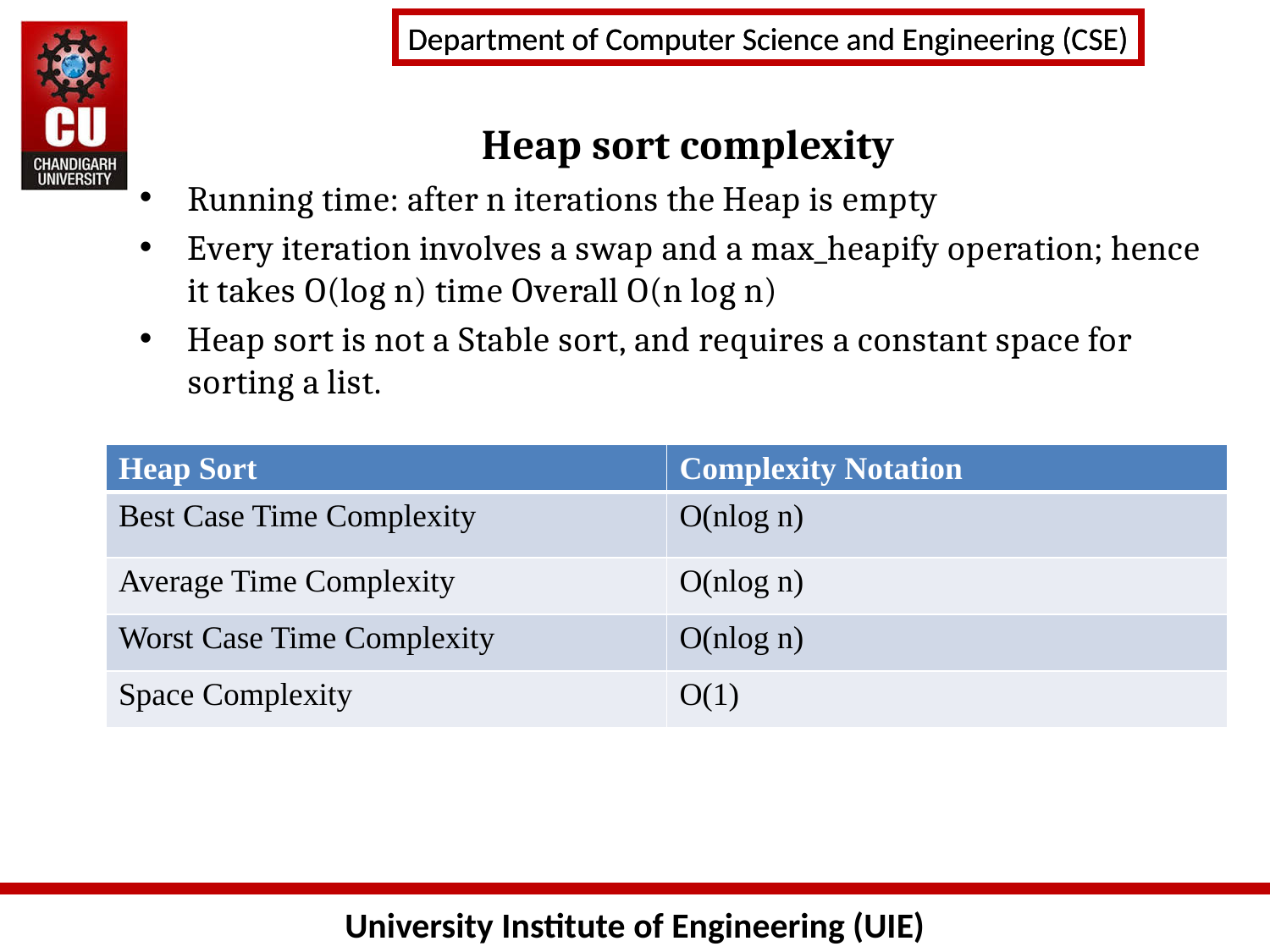

# Heap sort complexity
Running time: after n iterations the Heap is empty
Every iteration involves a swap and a max_heapify operation; hence it takes O(log n) time Overall O(n log n)
Heap sort is not a Stable sort, and requires a constant space for sorting a list.

| Heap Sort | Complexity Notation |
| --- | --- |
| Best Case Time Complexity | O(nlog n) |
| Average Time Complexity | O(nlog n) |
| Worst Case Time Complexity | O(nlog n) |
| Space Complexity | O(1) |